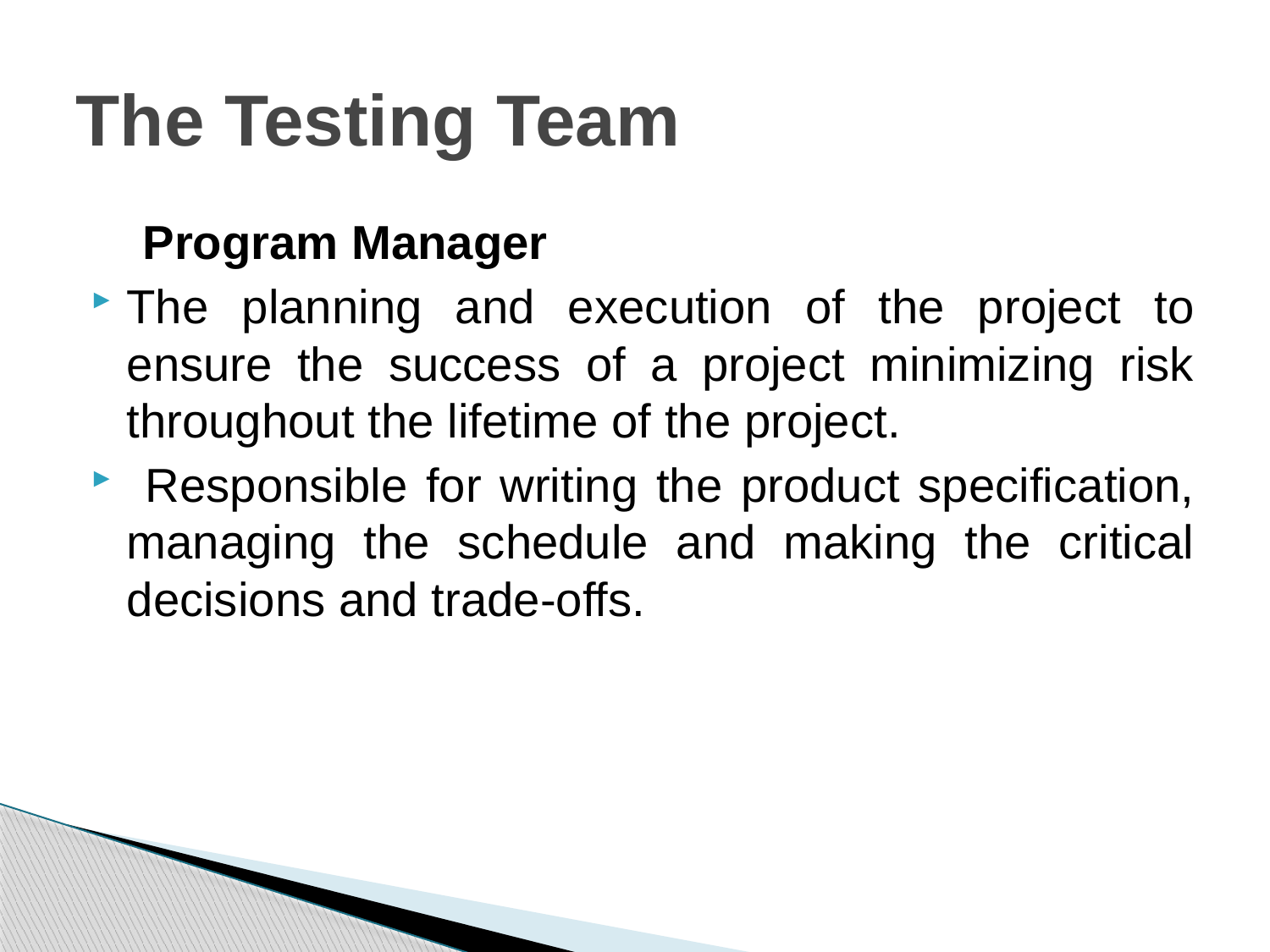

# The Testing Team
     Program Manager
The planning and execution of the project to ensure the success of a project minimizing risk throughout the lifetime of the project.
 Responsible for writing the product specification, managing the schedule and making the critical decisions and trade-offs.